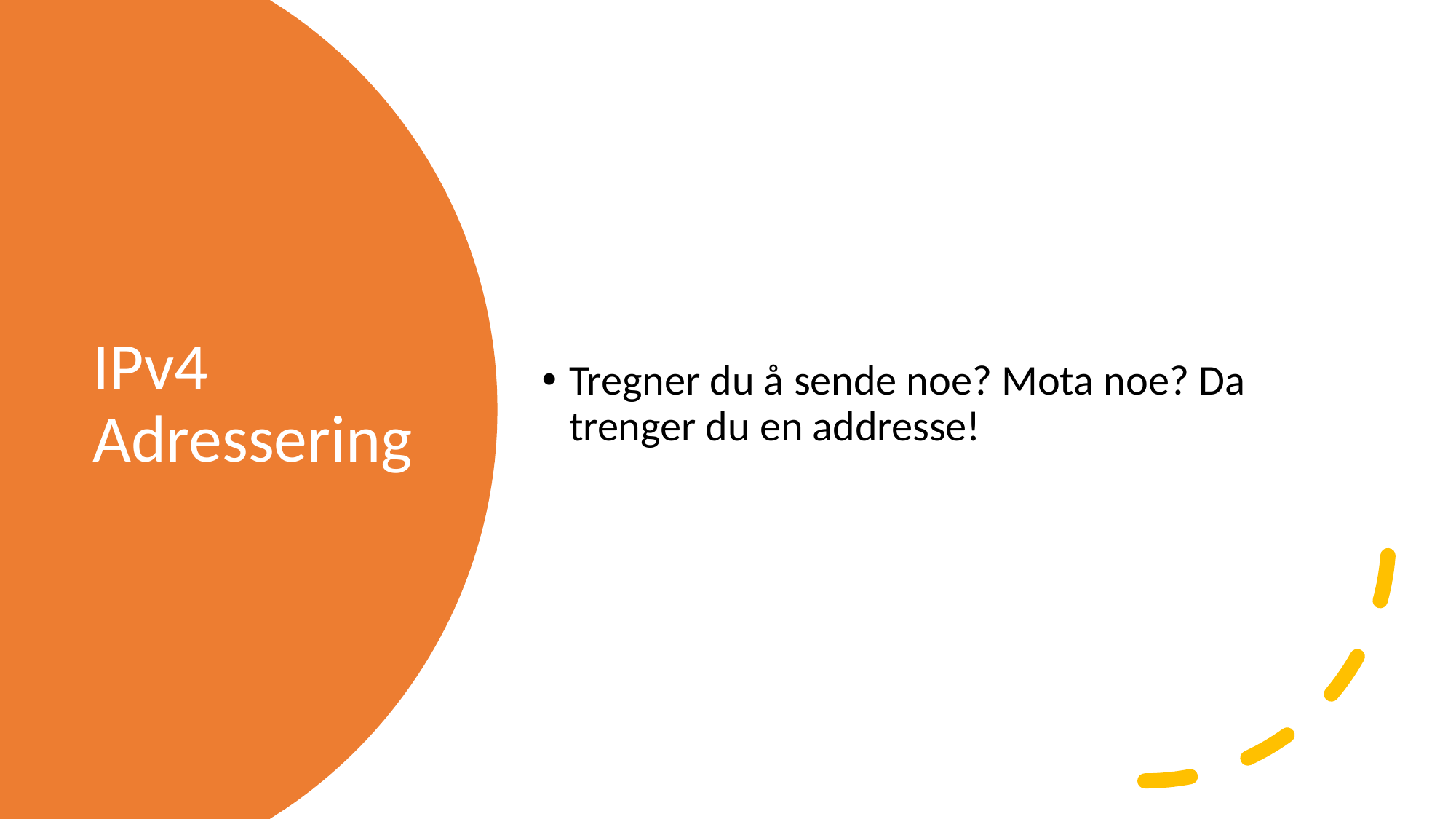

Tregner du å sende noe? Mota noe? Da trenger du en addresse!
# IPv4 Adressering